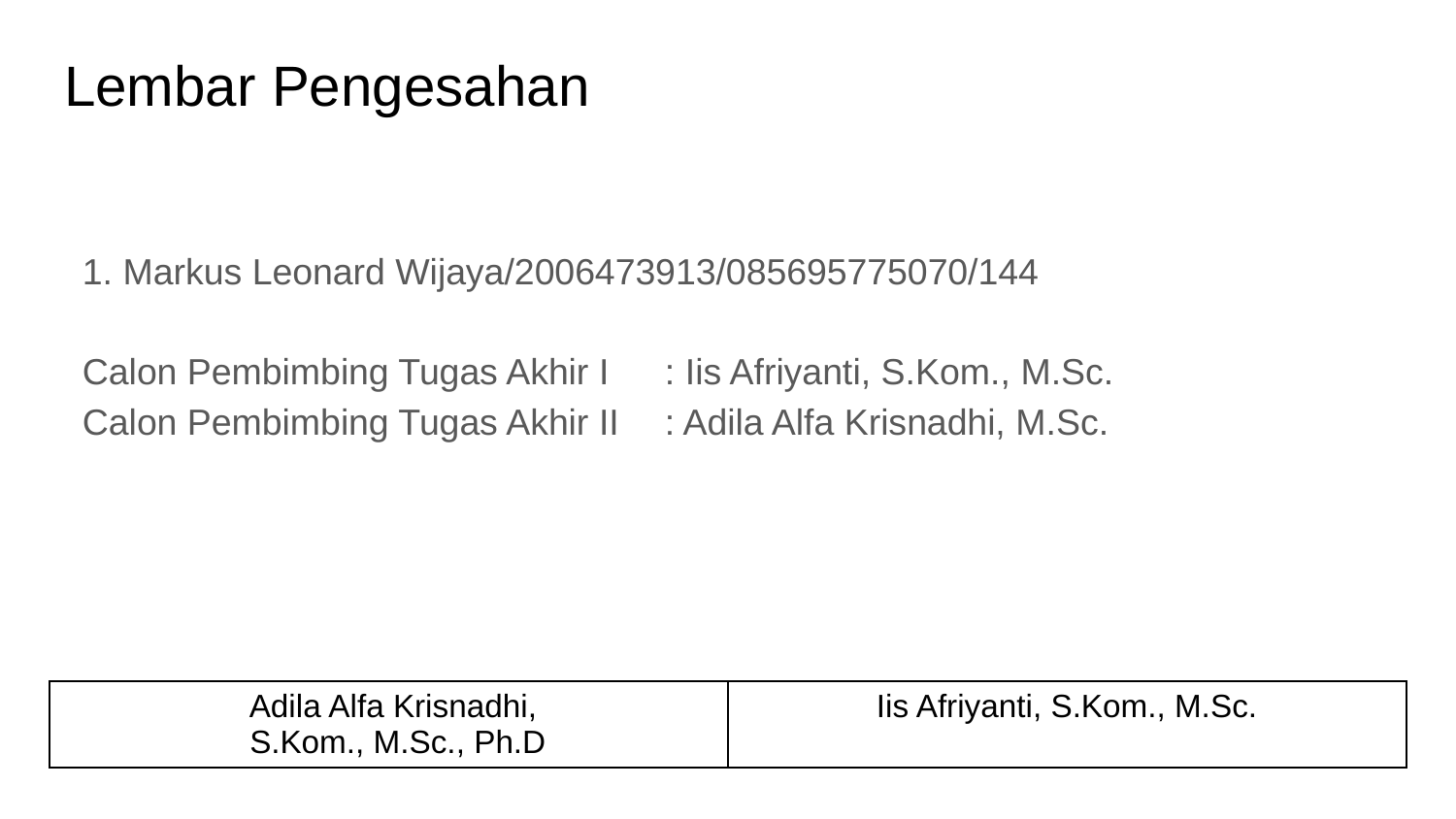

# Lembar Pengesahan

1. Markus Leonard Wijaya/2006473913/085695775070/144

Calon Pembimbing Tugas Akhir I	: Iis Afriyanti, S.Kom., M.Sc.
Calon Pembimbing Tugas Akhir II	: Adila Alfa Krisnadhi, M.Sc.
| Adila Alfa Krisnadhi, S.Kom., M.Sc., Ph.D | Iis Afriyanti, S.Kom., M.Sc. |
| --- | --- |